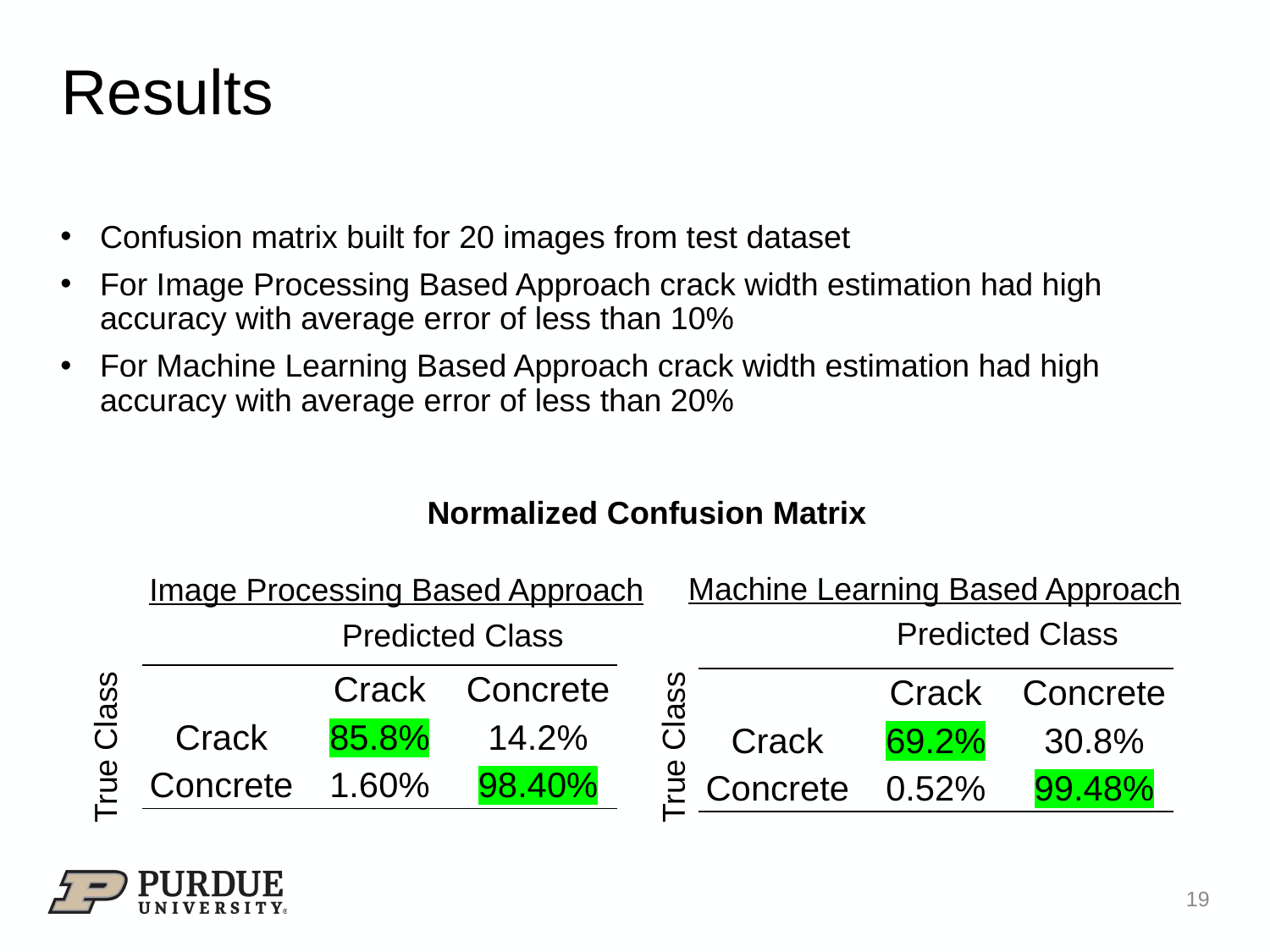

# Results

Confusion matrix built for 20 images from test dataset
For Image Processing Based Approach crack width estimation had high accuracy with average error of less than 10%
For Machine Learning Based Approach crack width estimation had high accuracy with average error of less than 20%
Normalized Confusion Matrix
Machine Learning Based Approach
Image Processing Based Approach
Predicted Class
Predicted Class
|  | Crack | Concrete |
| --- | --- | --- |
| Crack | 85.8% | 14.2% |
| Concrete | 1.60% | 98.40% |
|  | Crack | Concrete |
| --- | --- | --- |
| Crack | 69.2% | 30.8% |
| Concrete | 0.52% | 99.48% |
True Class
True Class
19